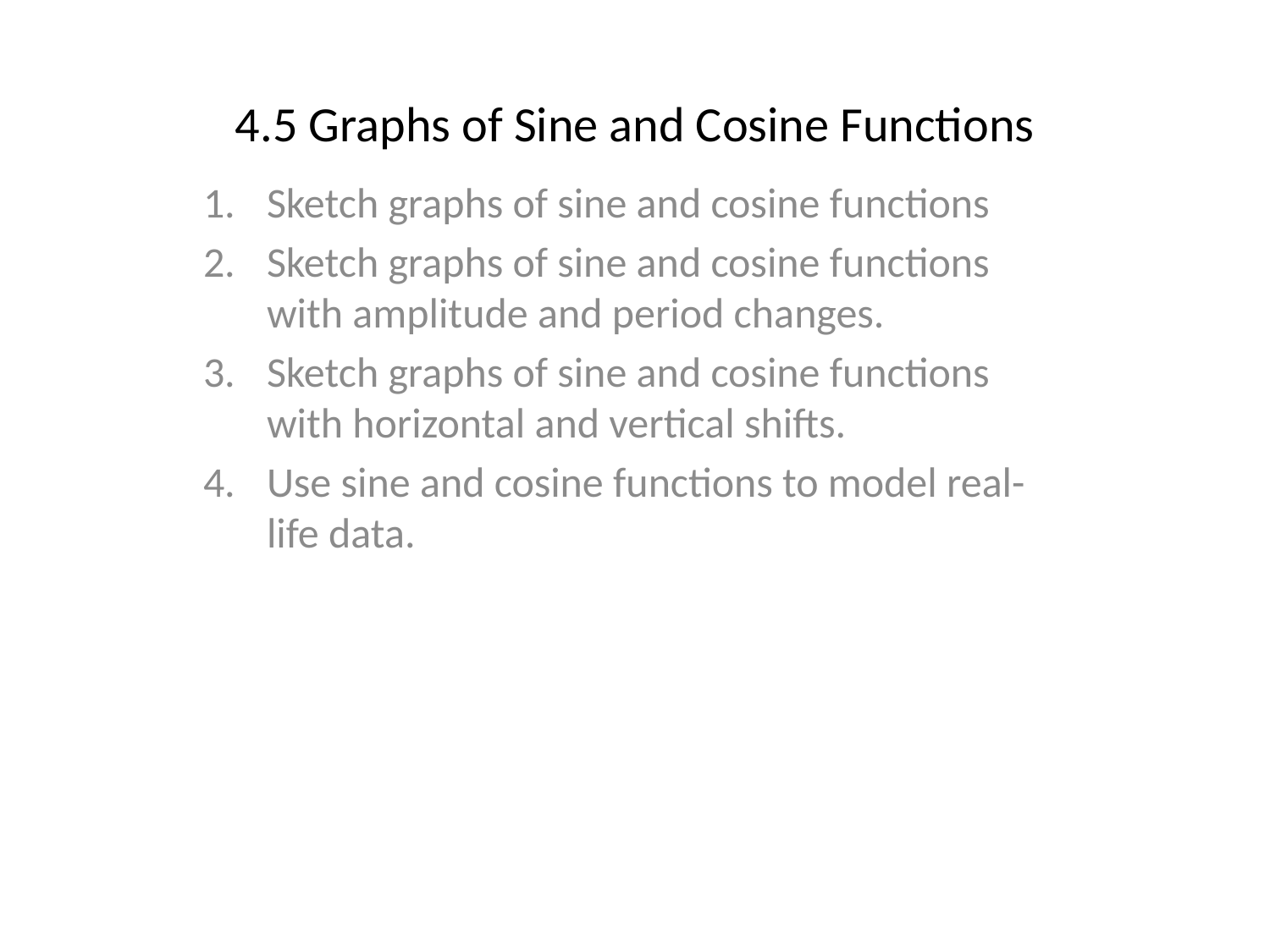

# 4.5 Graphs of Sine and Cosine Functions
Sketch graphs of sine and cosine functions
Sketch graphs of sine and cosine functions with amplitude and period changes.
Sketch graphs of sine and cosine functions with horizontal and vertical shifts.
Use sine and cosine functions to model real-life data.